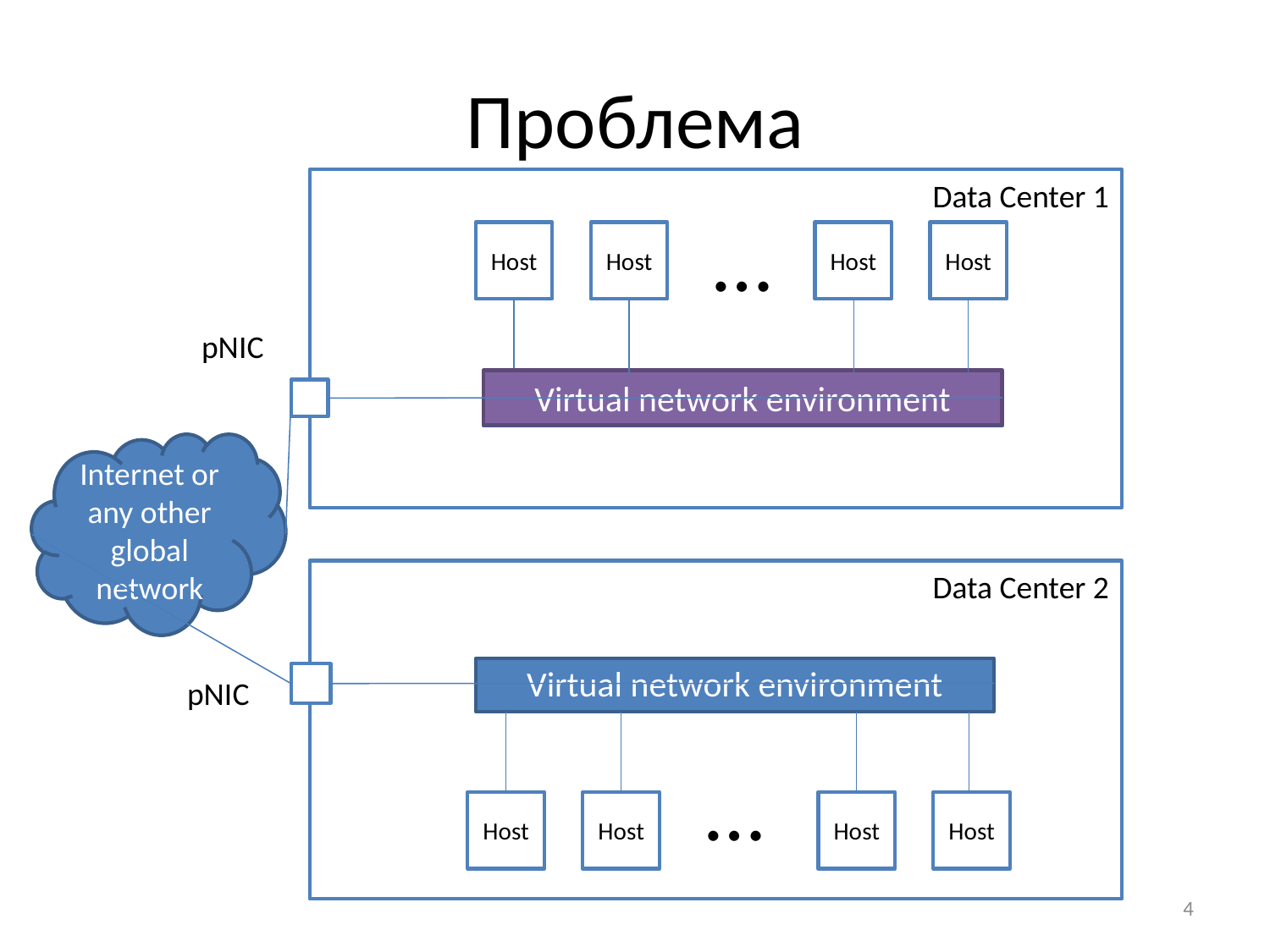

# Проблема
Data Center 1

…
Host
Host
Host
Host
Virtual network environment
pNIC

Internet or any other global network
Host

Host
…
Virtual network environment
Host
Host
Data Center 2

pNIC
4